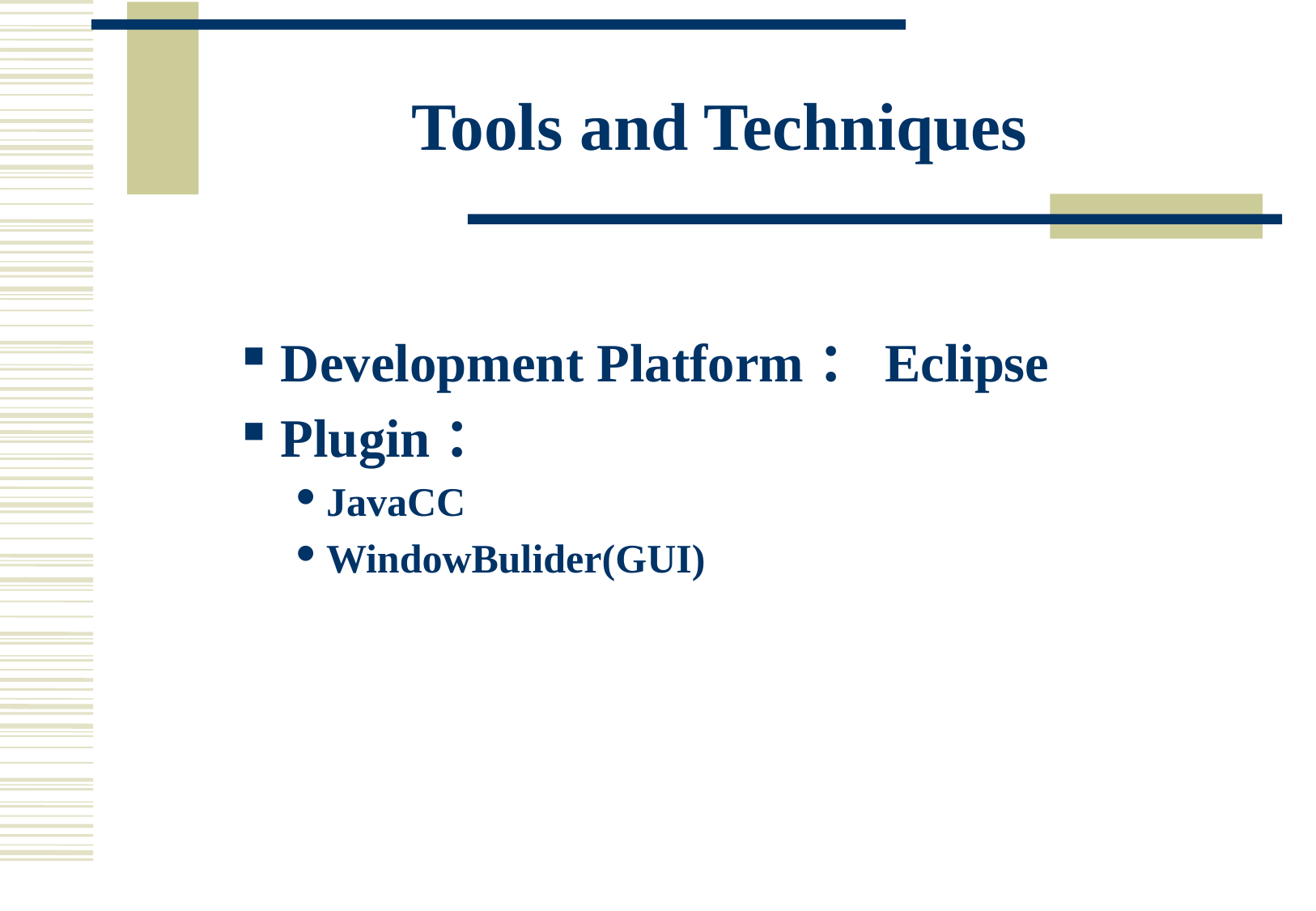

# Tools and Techniques
Development Platform：Eclipse
Plugin：
JavaCC
WindowBulider(GUI)